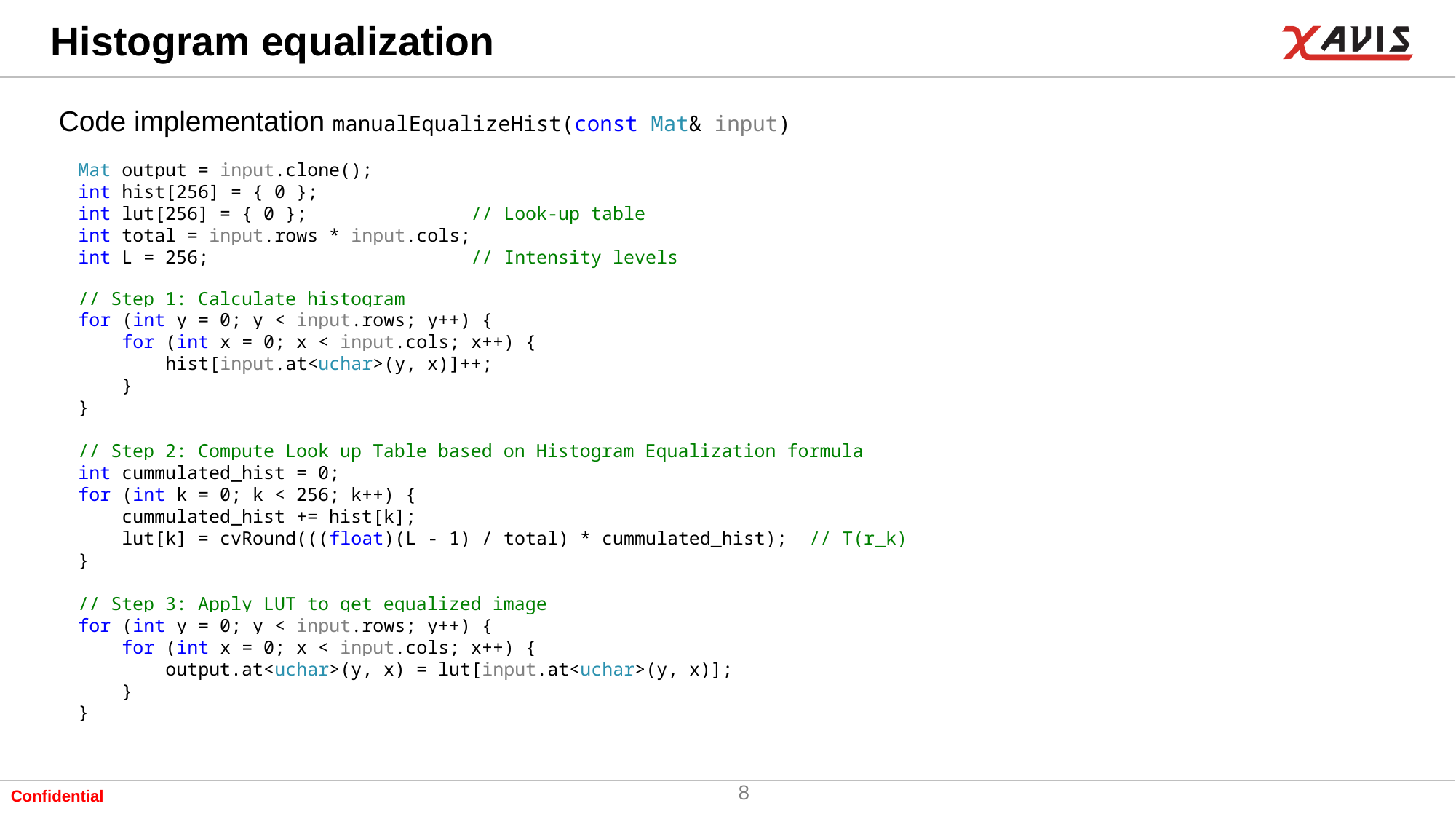

# Histogram equalization
Code implementation manualEqualizeHist(const Mat& input)

    Mat output = input.clone();
    int hist[256] = { 0 };
    int lut[256] = { 0 };               // Look-up table
    int total = input.rows * input.cols;
    int L = 256;                        // Intensity levels
    // Step 1: Calculate histogram
    for (int y = 0; y < input.rows; y++) {
        for (int x = 0; x < input.cols; x++) {
            hist[input.at<uchar>(y, x)]++;
        }
    }

    // Step 2: Compute Look up Table based on Histogram Equalization formula
    int cummulated_hist = 0;
    for (int k = 0; k < 256; k++) {
        cummulated_hist += hist[k];
        lut[k] = cvRound(((float)(L - 1) / total) * cummulated_hist);  // T(r_k)
    }

    // Step 3: Apply LUT to get equalized image
    for (int y = 0; y < input.rows; y++) {
        for (int x = 0; x < input.cols; x++) {
            output.at<uchar>(y, x) = lut[input.at<uchar>(y, x)];
        }
    }
8